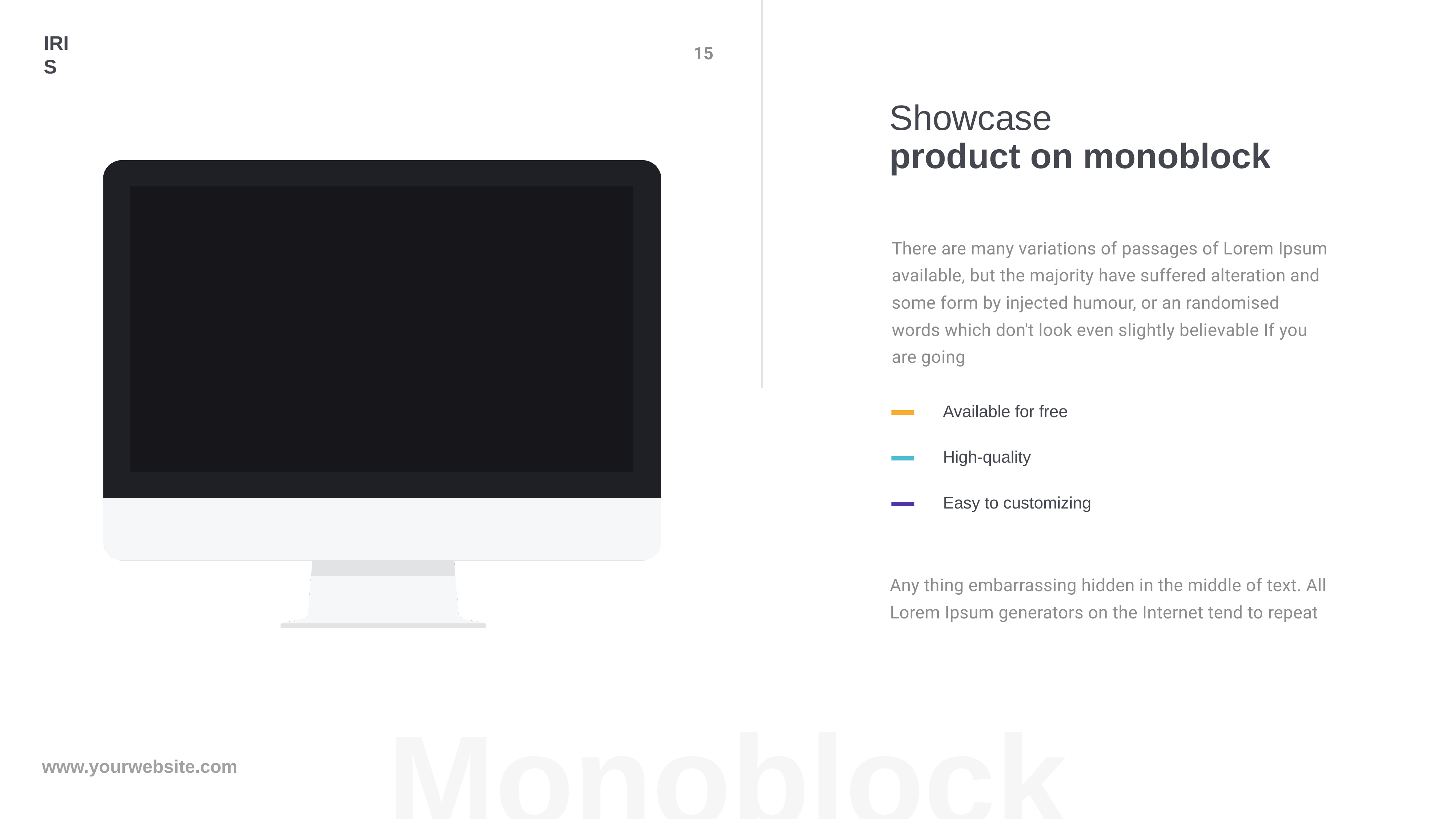

15
IRIS
# Showcase
product on monoblock

There are many variations of passages of Lorem Ipsum available, but the majority have suffered alteration and
some form by injected humour, or an randomised words which don't look even slightly believable If you are going
Available for free
High-quality
Easy to customizing
Any thing embarrassing hidden in the middle of text. All
Lorem Ipsum generators on the Internet tend to repeat
Monoblock
www.yourwebsite.com